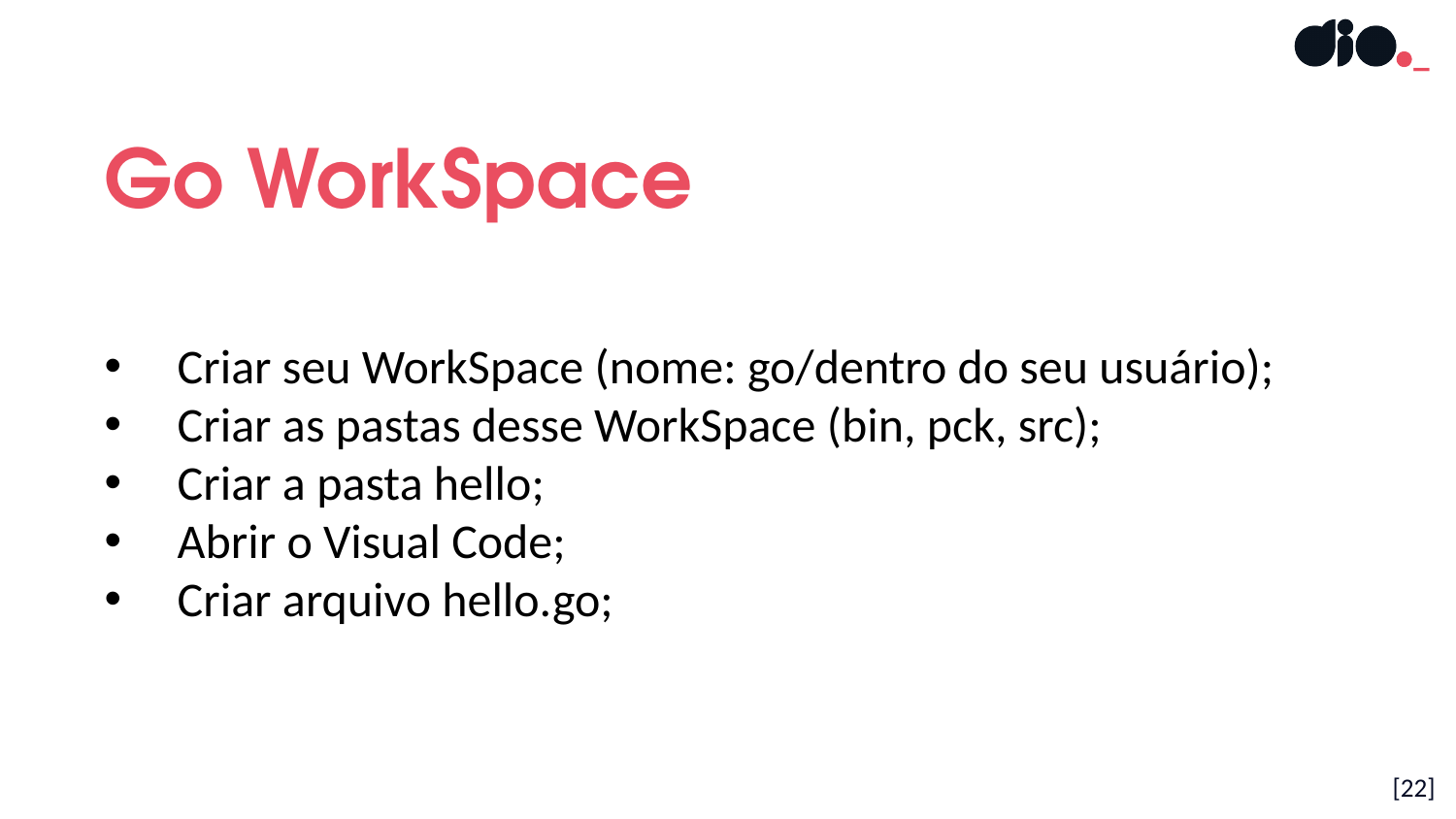

Go WorkSpace
Criar seu WorkSpace (nome: go/dentro do seu usuário);
Criar as pastas desse WorkSpace (bin, pck, src);
Criar a pasta hello;
Abrir o Visual Code;
Criar arquivo hello.go;
[22]